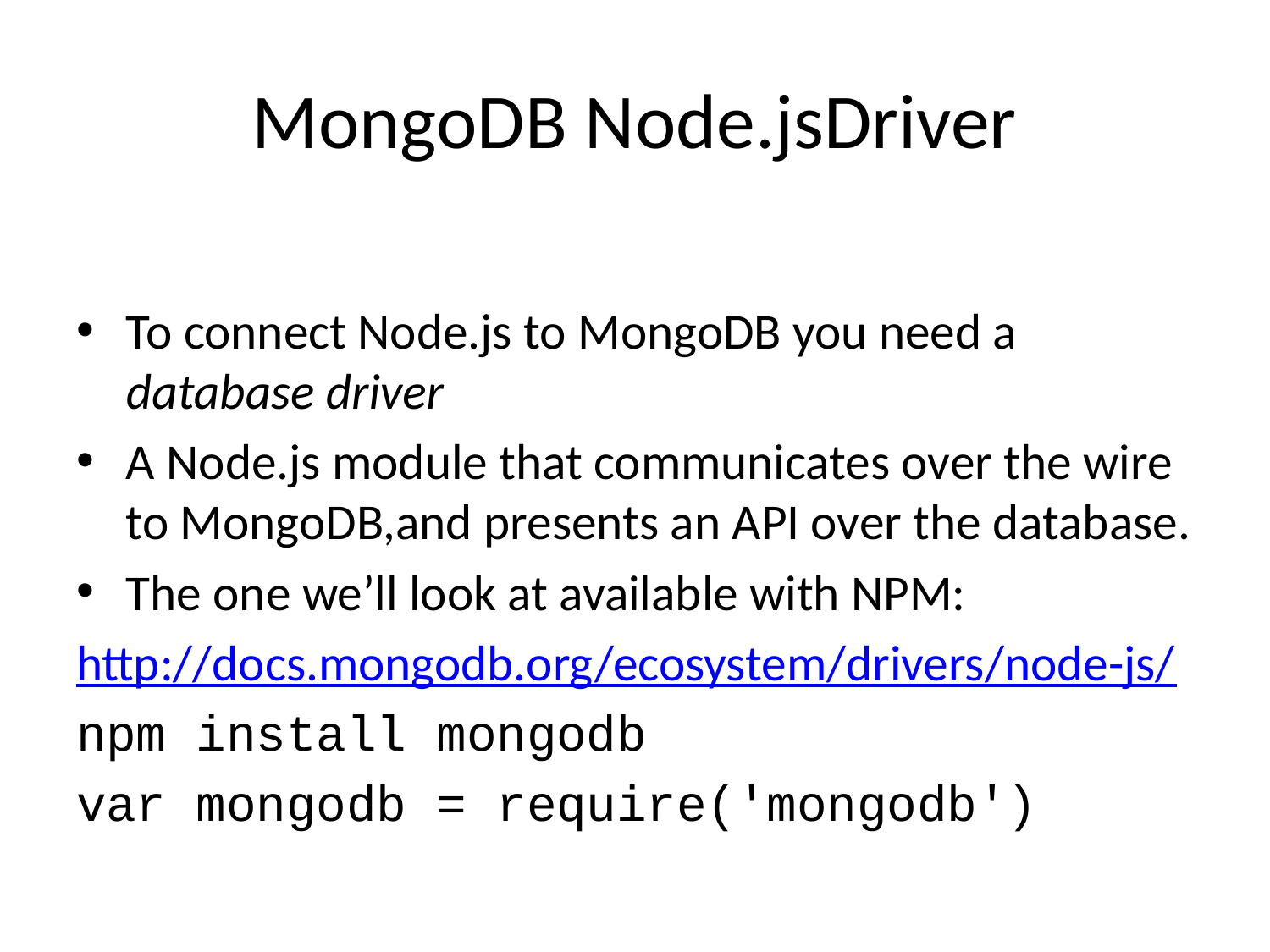

# MongoDB Node.jsDriver

To connect Node.js to MongoDB you need a database driver
A Node.js module that communicates over the wire to MongoDB,and presents an API over the database.
The one we’ll look at available with NPM:
http://docs.mongodb.org/ecosystem/drivers/node-js/
npm install mongodb
var mongodb = require('mongodb')